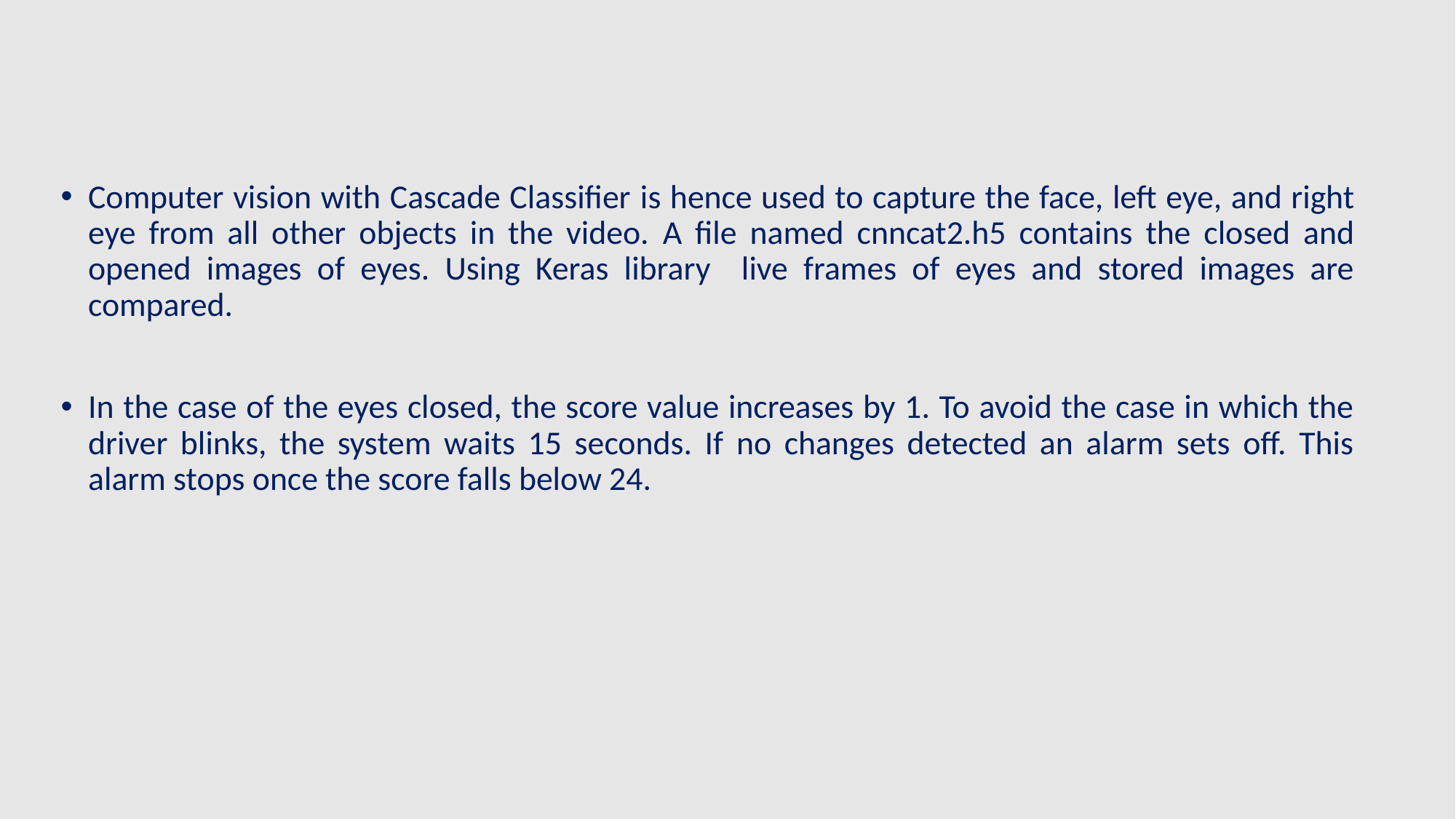

Computer vision with Cascade Classifier is hence used to capture the face, left eye, and right eye from all other objects in the video. A file named cnncat2.h5 contains the closed and opened images of eyes. Using Keras library  live frames of eyes and stored images are compared.

In the case of the eyes closed, the score value increases by 1. To avoid the case in which the driver blinks, the system waits 15 seconds. If no changes detected an alarm sets off. This alarm stops once the score falls below 24.